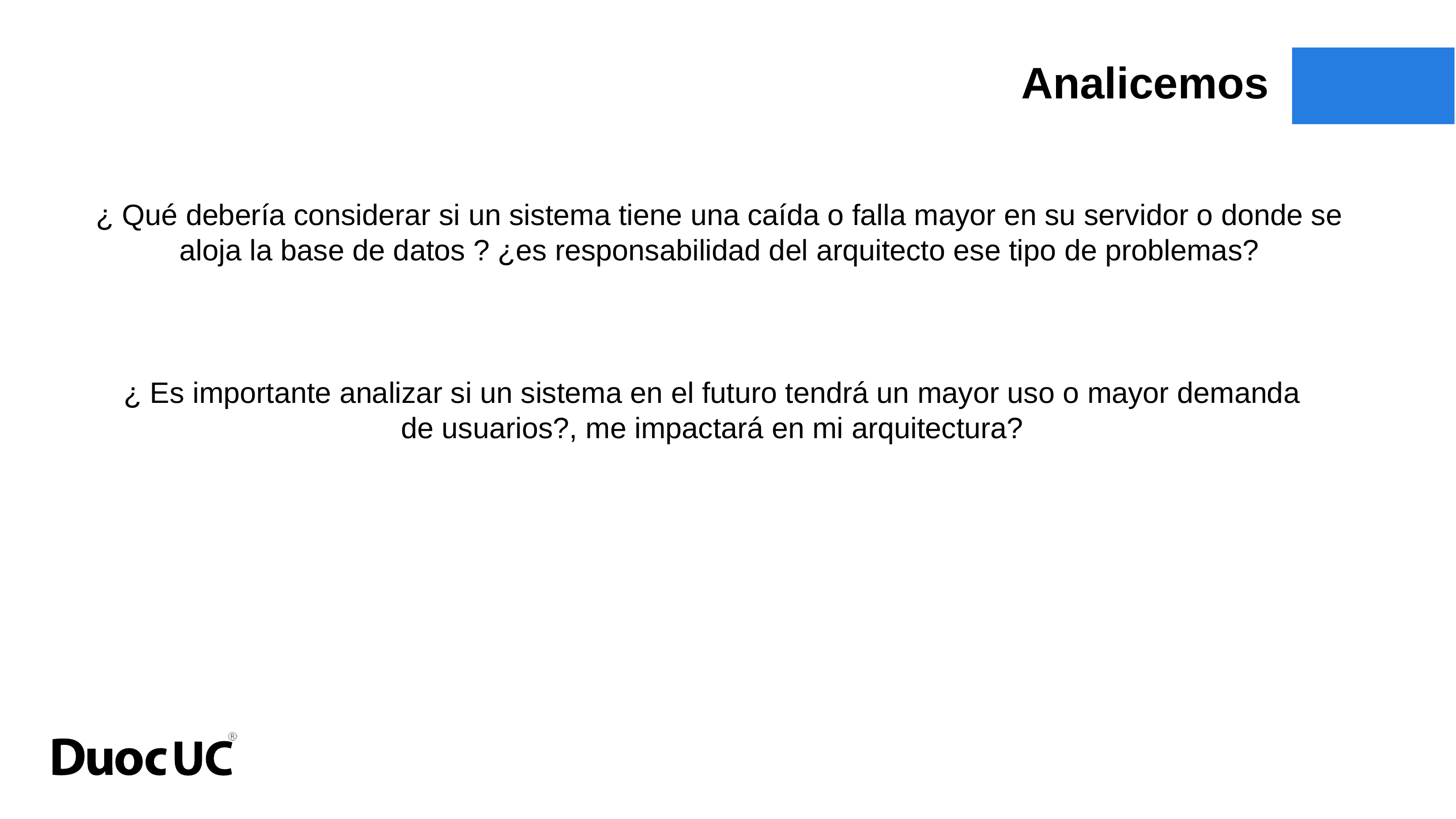

Analicemos
¿ Qué debería considerar si un sistema tiene una caída o falla mayor en su servidor o donde se aloja la base de datos ? ¿es responsabilidad del arquitecto ese tipo de problemas?
¿ Es importante analizar si un sistema en el futuro tendrá un mayor uso o mayor demanda de usuarios?, me impactará en mi arquitectura?